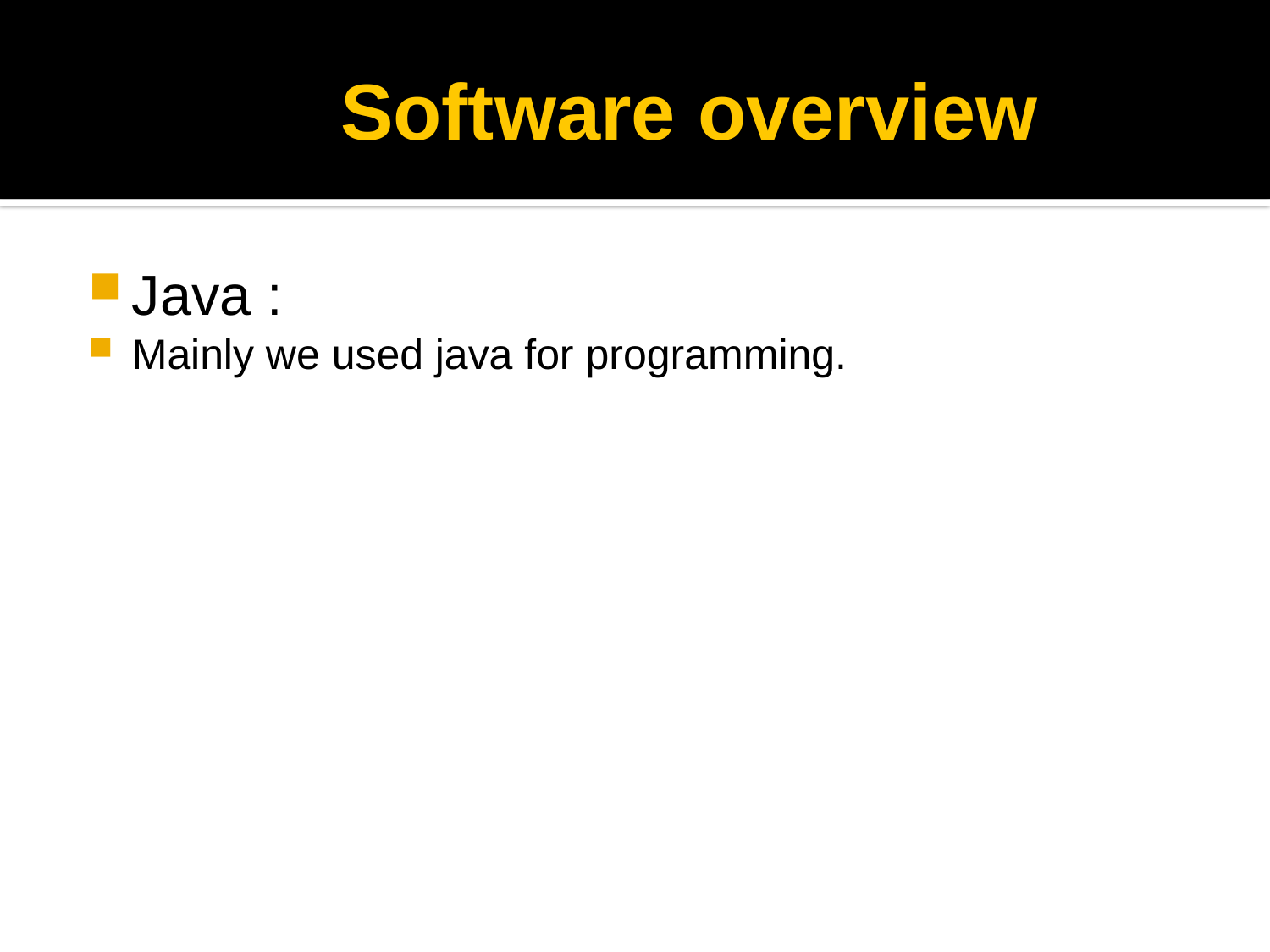

# Software overview
Java :
Mainly we used java for programming.